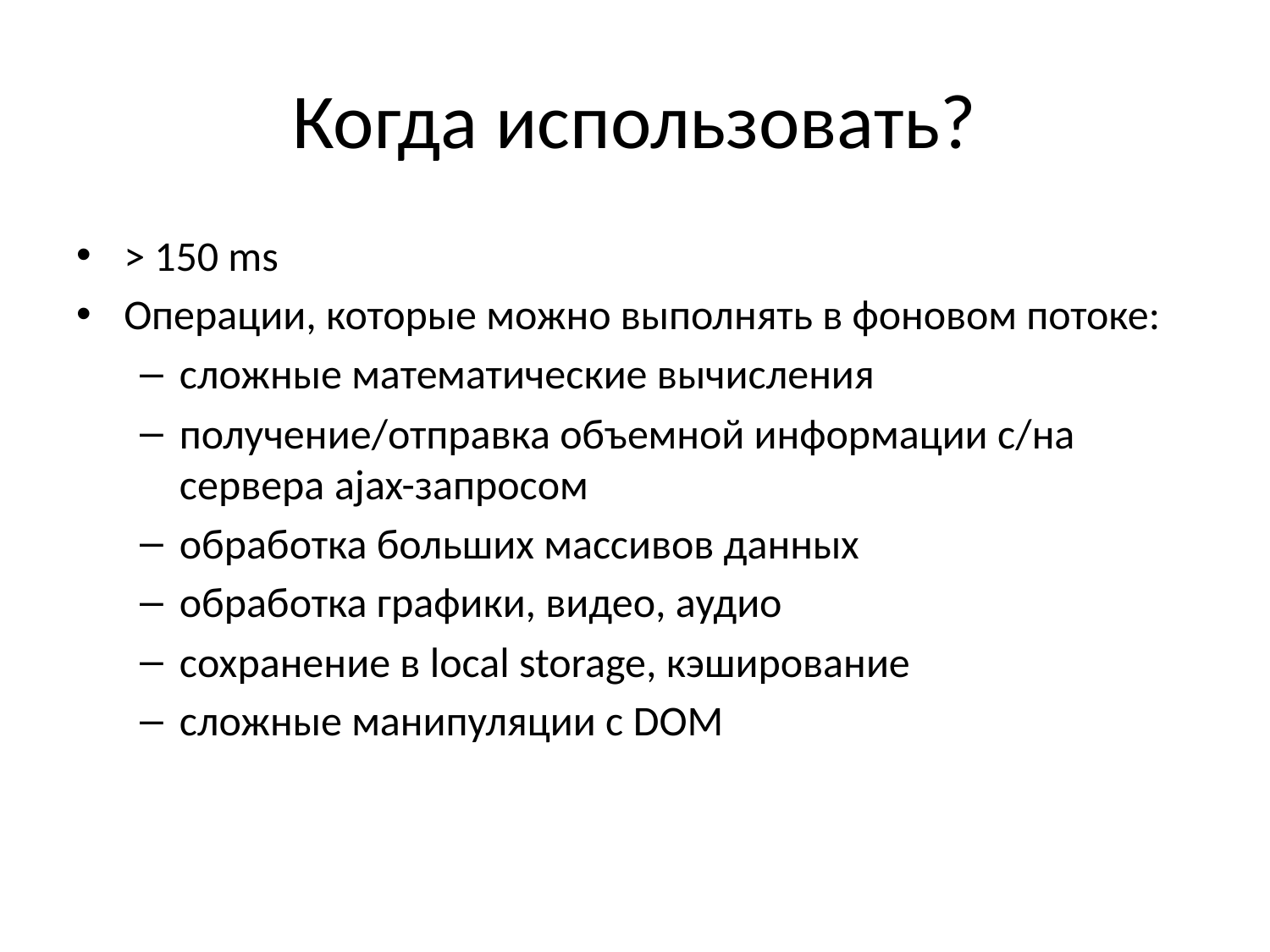

# Когда использовать?
> 150 ms
Операции, которые можно выполнять в фоновом потоке:
сложные математические вычисления
получение/отправка объемной информации с/на сервера ajax-запросом
обработка больших массивов данных
обработка графики, видео, аудио
сохранение в local storage, кэширование
сложные манипуляции с DOM